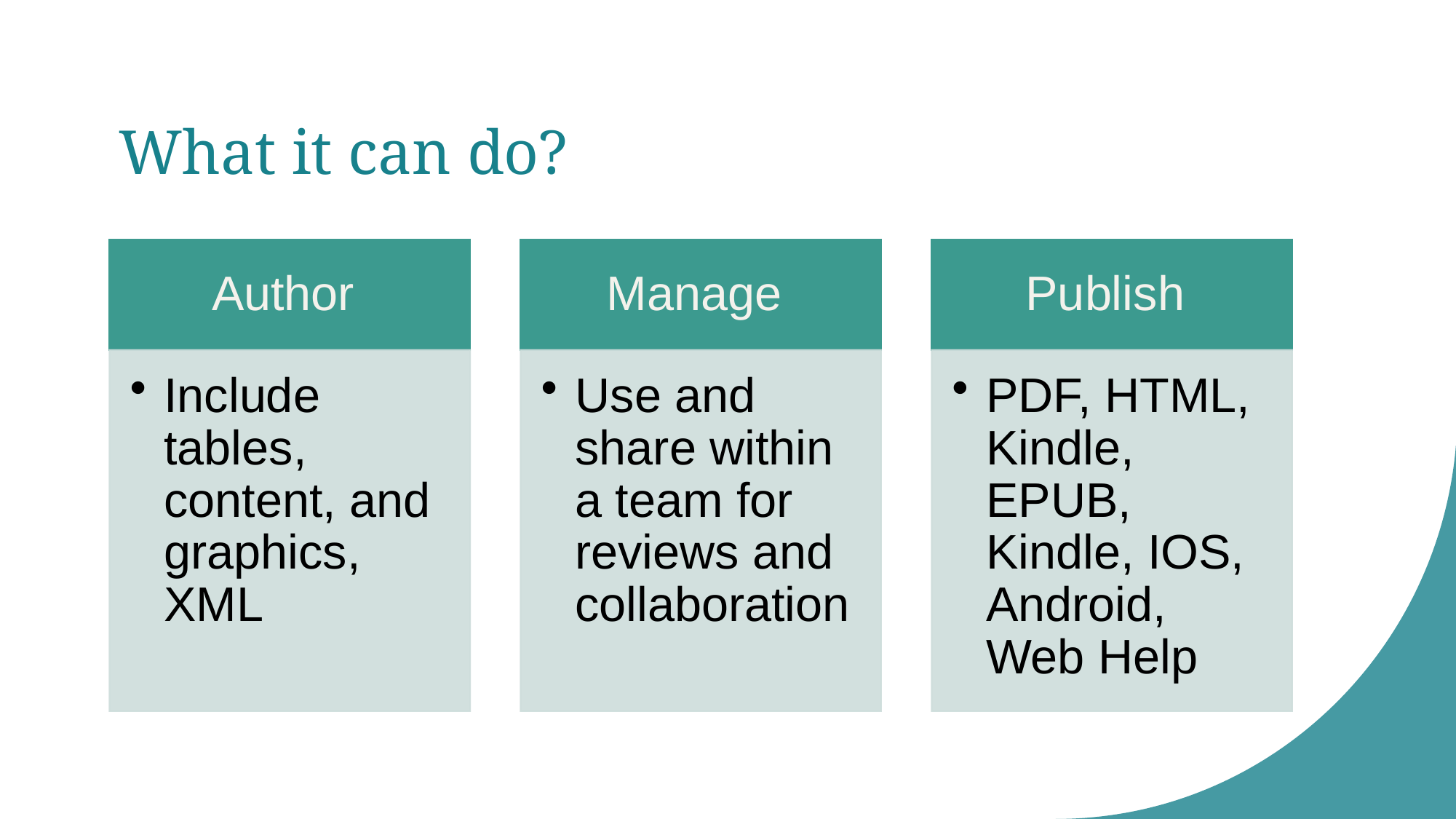

# What it can do?
Author
Include tables, content, and graphics, XML
Manage
Use and share within a team for reviews and collaboration
Publish
PDF, HTML, Kindle, EPUB, Kindle, IOS, Android, Web Help